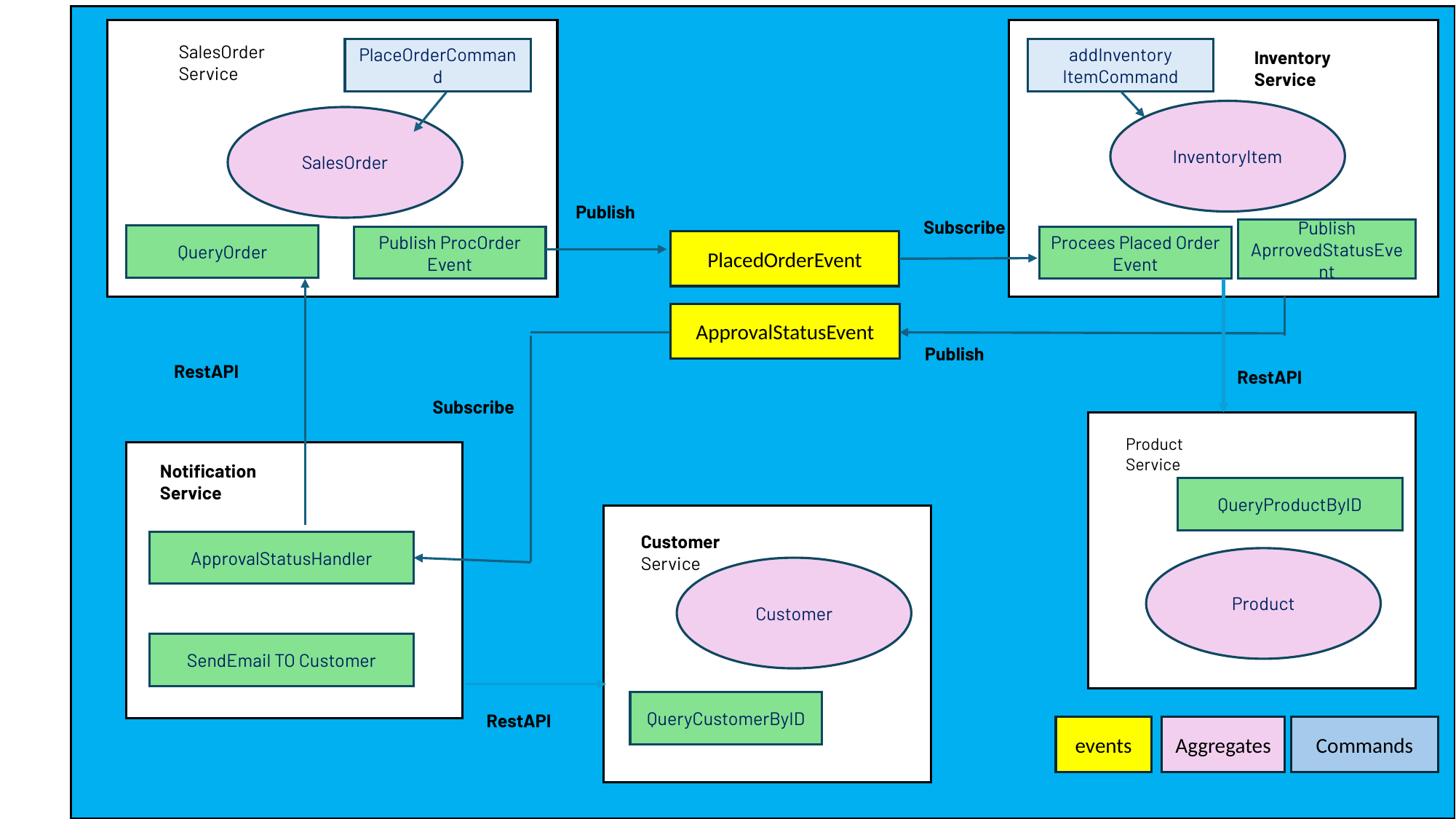

I
SalesOrder
Service
PlaceOrderCommand
addInventory ItemCommand
Inventory Service
InventoryItem
SalesOrder
Publish
Subscribe
Publish AprrovedStatusEvent
QueryOrder
Publish ProcOrder Event
Procees Placed Order Event
PlacedOrderEvent
ApprovalStatusEvent
Publish
RestAPI
RestAPI
Subscribe

Product
Service

Notification
Service
QueryProductByID

Customer Service
ApprovalStatusHandler
Product
Customer
SendEmail TO Customer
QueryCustomerByID
RestAPI
events
Aggregates
Commands